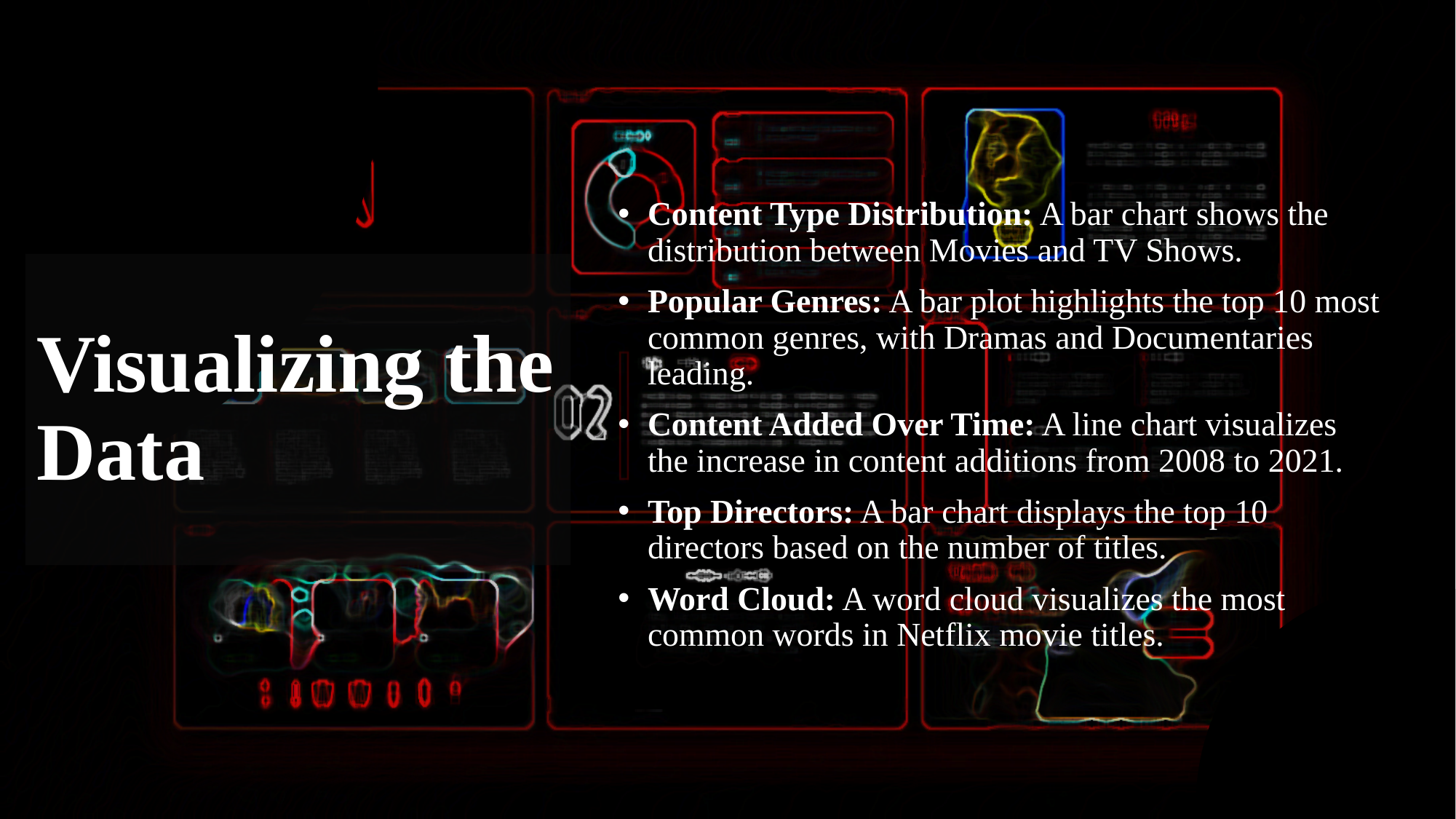

Content Type Distribution: A bar chart shows the distribution between Movies and TV Shows.
Popular Genres: A bar plot highlights the top 10 most common genres, with Dramas and Documentaries leading.
Content Added Over Time: A line chart visualizes the increase in content additions from 2008 to 2021.
Top Directors: A bar chart displays the top 10 directors based on the number of titles.
Word Cloud: A word cloud visualizes the most common words in Netflix movie titles.
# Visualizing the Data